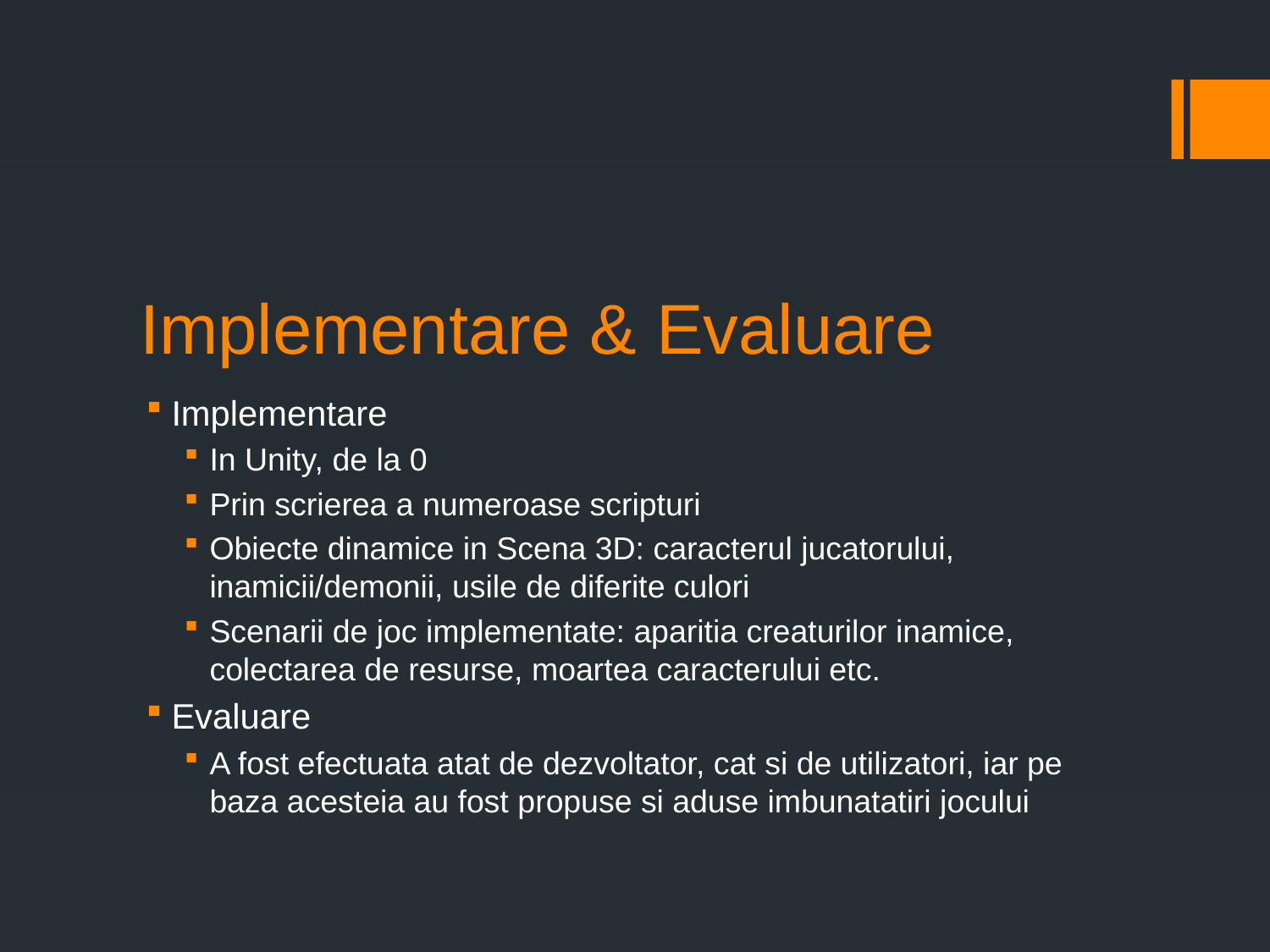

# Implementare & Evaluare
Implementare
In Unity, de la 0
Prin scrierea a numeroase scripturi
Obiecte dinamice in Scena 3D: caracterul jucatorului, inamicii/demonii, usile de diferite culori
Scenarii de joc implementate: aparitia creaturilor inamice, colectarea de resurse, moartea caracterului etc.
Evaluare
A fost efectuata atat de dezvoltator, cat si de utilizatori, iar pe baza acesteia au fost propuse si aduse imbunatatiri jocului